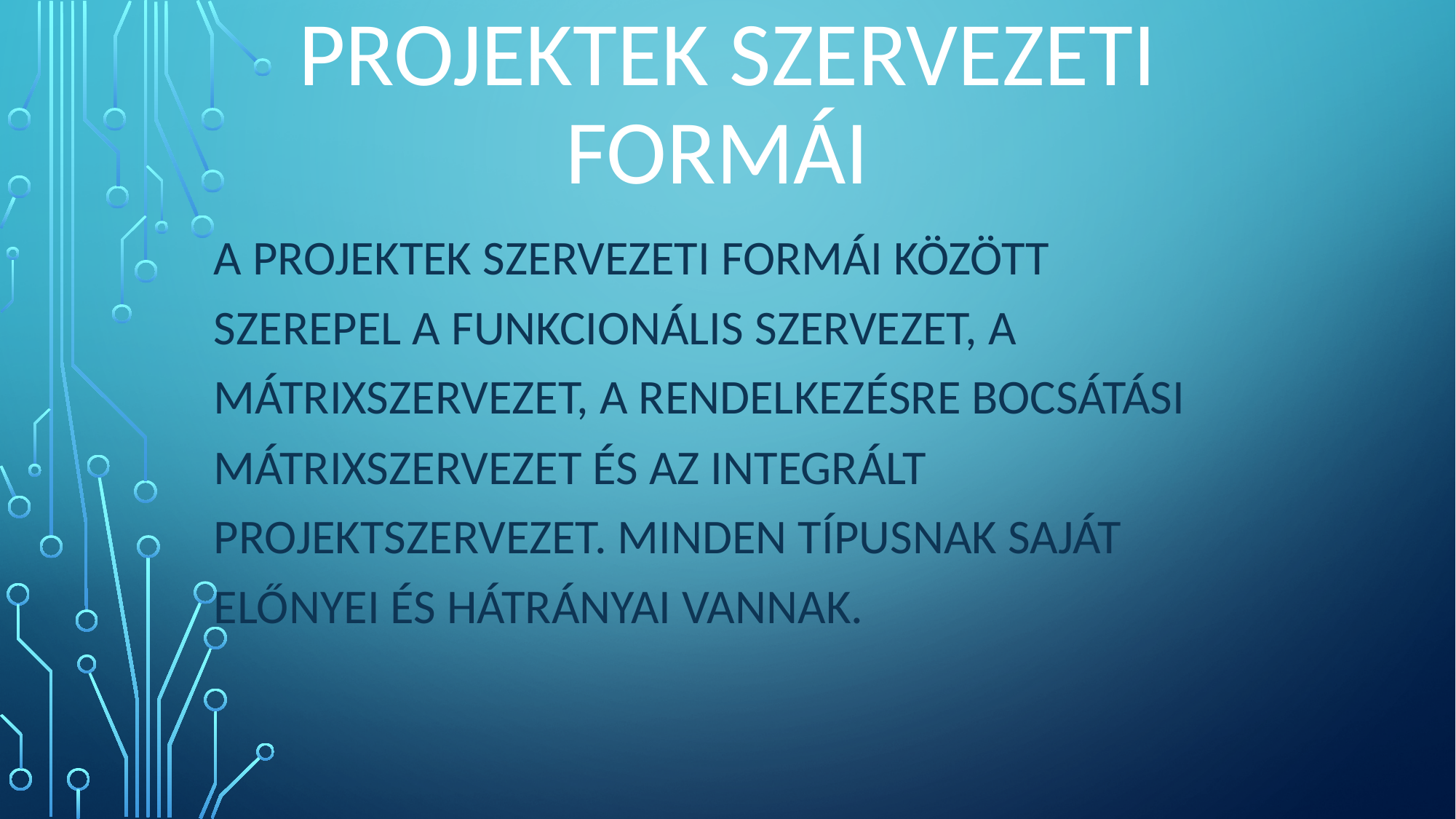

# Projektek Szervezeti Formái
A projektek szervezeti formái között szerepel a funkcionális szervezet, a mátrixszervezet, a rendelkezésre bocsátási mátrixszervezet és az integrált projektszervezet. Minden típusnak saját előnyei és hátrányai vannak.